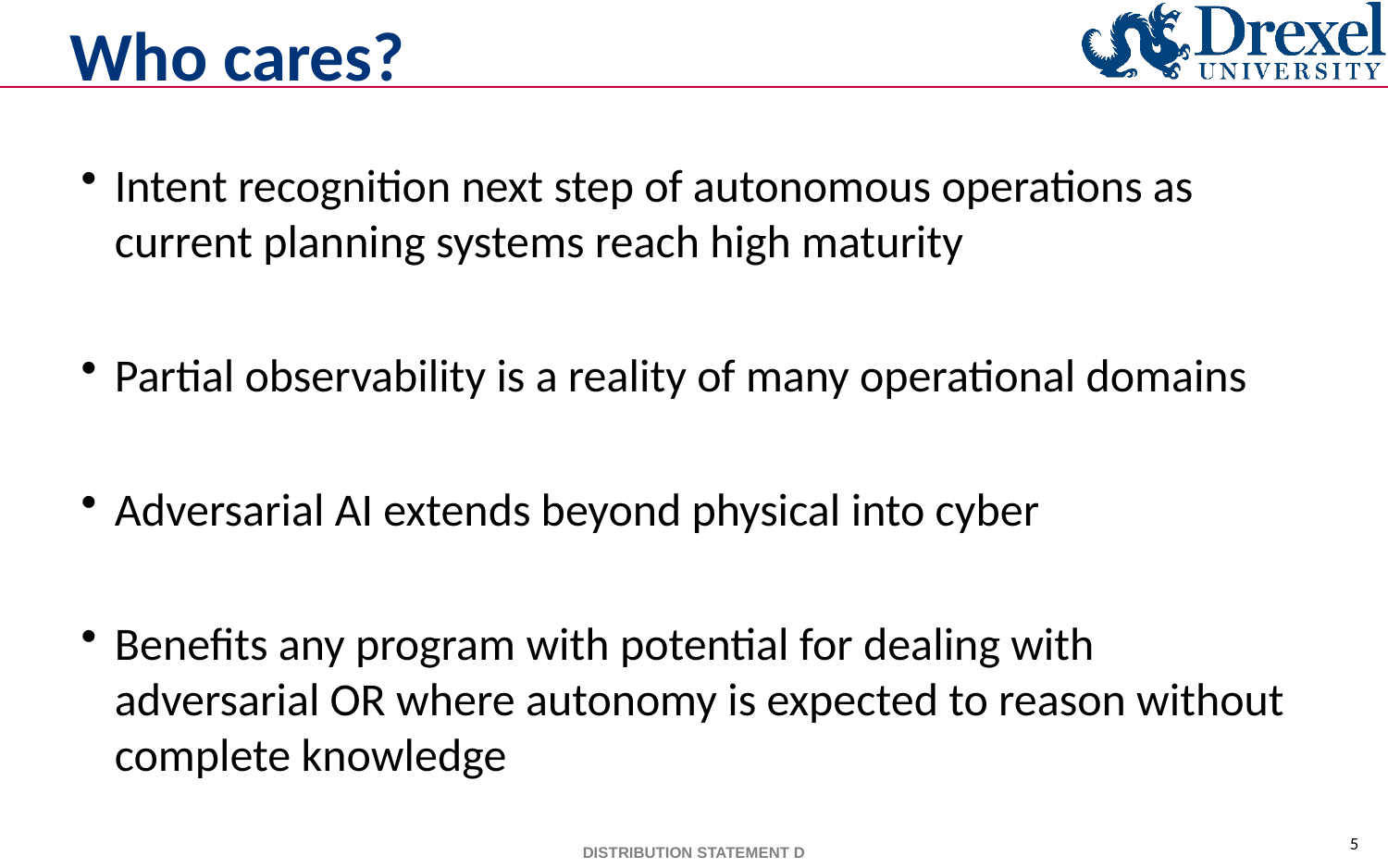

# Who cares?
Intent recognition next step of autonomous operations as current planning systems reach high maturity

Partial observability is a reality of many operational domains

Adversarial AI extends beyond physical into cyber

Benefits any program with potential for dealing with adversarial OR where autonomy is expected to reason without complete knowledge